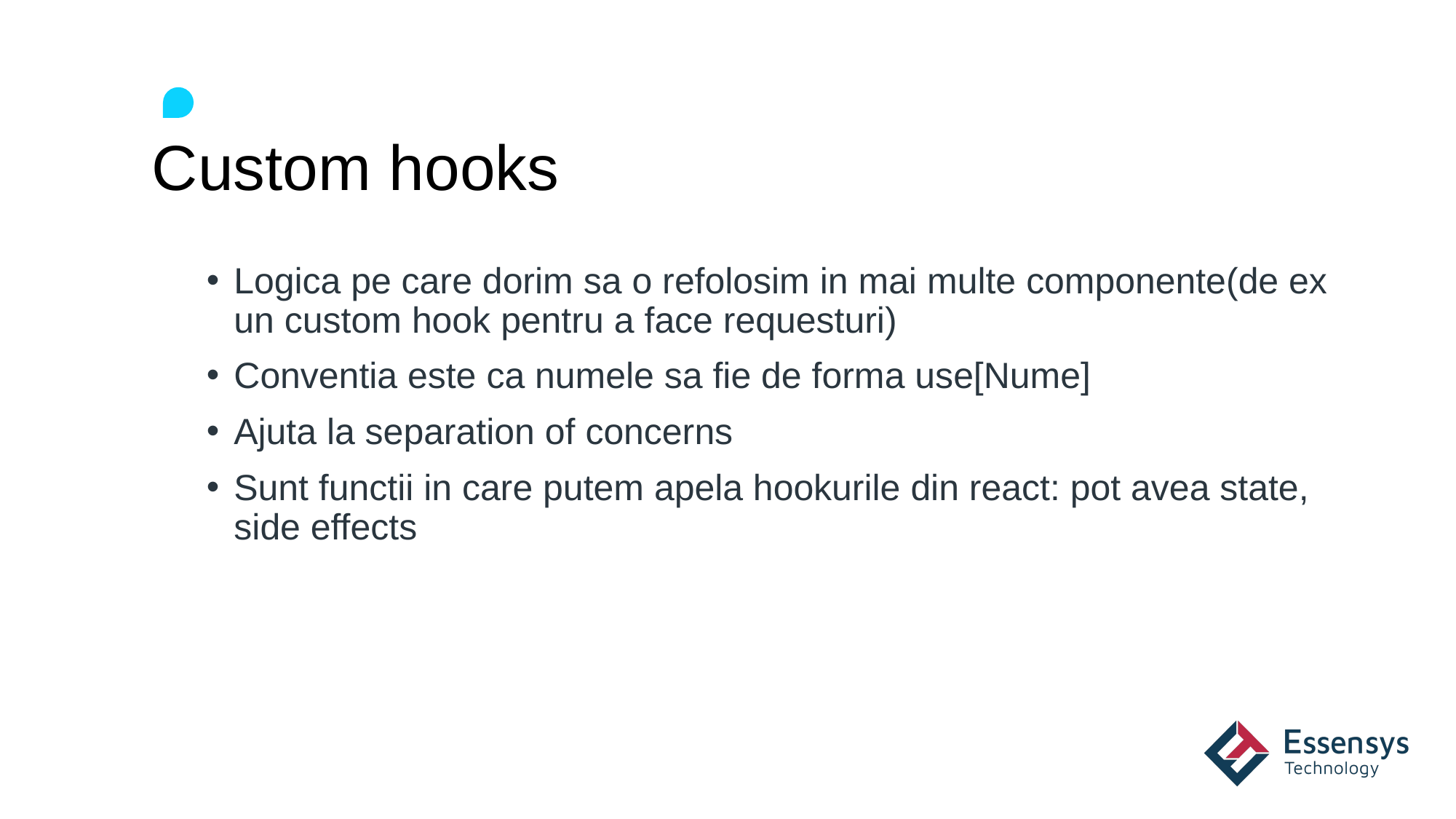

# Custom hooks
Logica pe care dorim sa o refolosim in mai multe componente(de ex un custom hook pentru a face requesturi)
Conventia este ca numele sa fie de forma use[Nume]
Ajuta la separation of concerns
Sunt functii in care putem apela hookurile din react: pot avea state, side effects